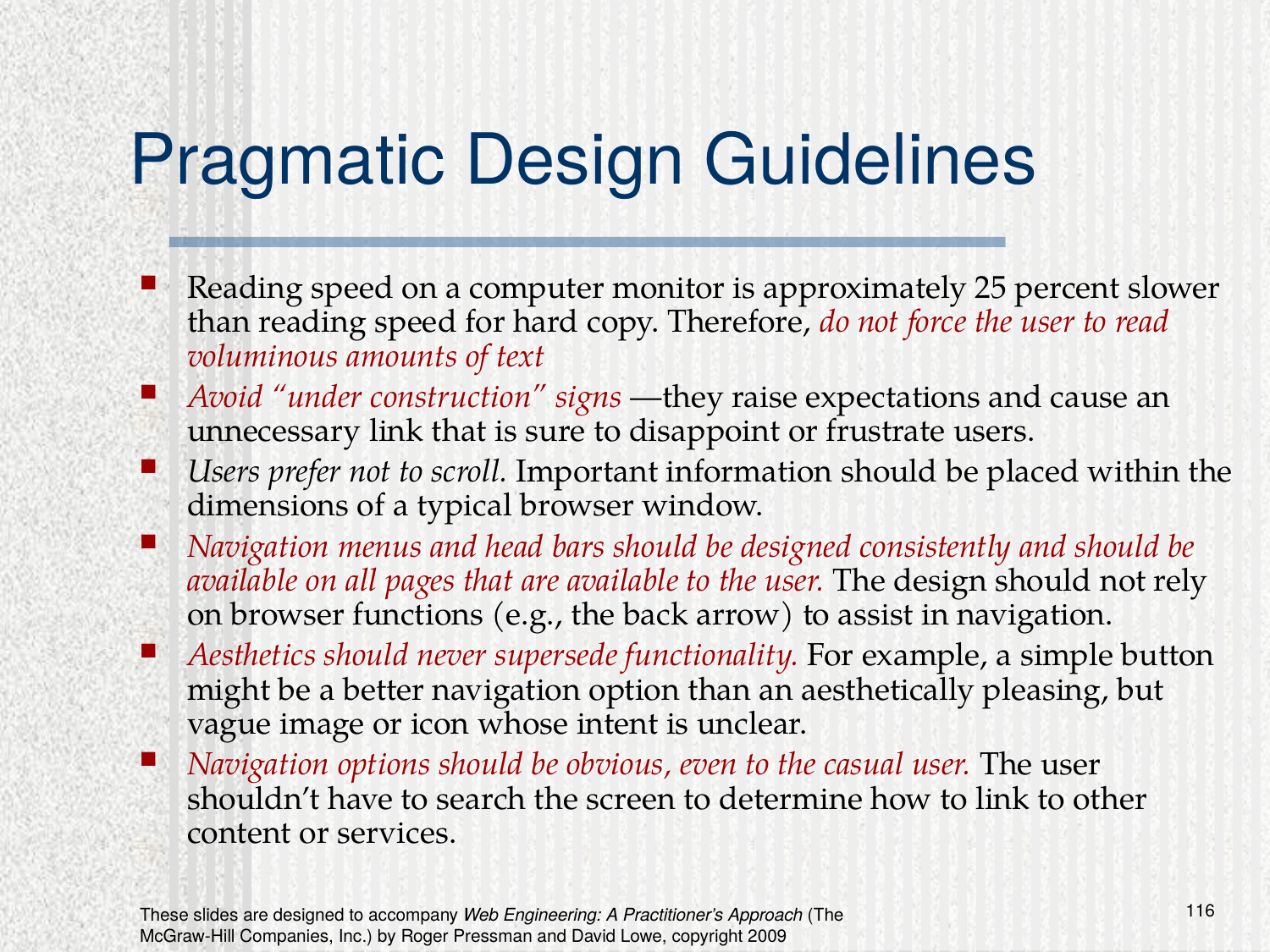

# Pragmatic Design Guidelines
Reading speed on a computer monitor is approximately 25 percent slower than reading speed for hard copy. Therefore, do not force the user to read voluminous amounts of text
Avoid “under construction” signs —they raise expectations and cause an unnecessary link that is sure to disappoint or frustrate users.
Users prefer not to scroll. Important information should be placed within the dimensions of a typical browser window.
Navigation menus and head bars should be designed consistently and should be available on all pages that are available to the user. The design should not rely on browser functions (e.g., the back arrow) to assist in navigation.
Aesthetics should never supersede functionality. For example, a simple button might be a better navigation option than an aesthetically pleasing, but vague image or icon whose intent is unclear.
Navigation options should be obvious, even to the casual user. The user shouldn’t have to search the screen to determine how to link to other content or services.
116
These slides are designed to accompany Web Engineering: A Practitioner’s Approach (The McGraw-Hill Companies, Inc.) by Roger Pressman and David Lowe, copyright 2009